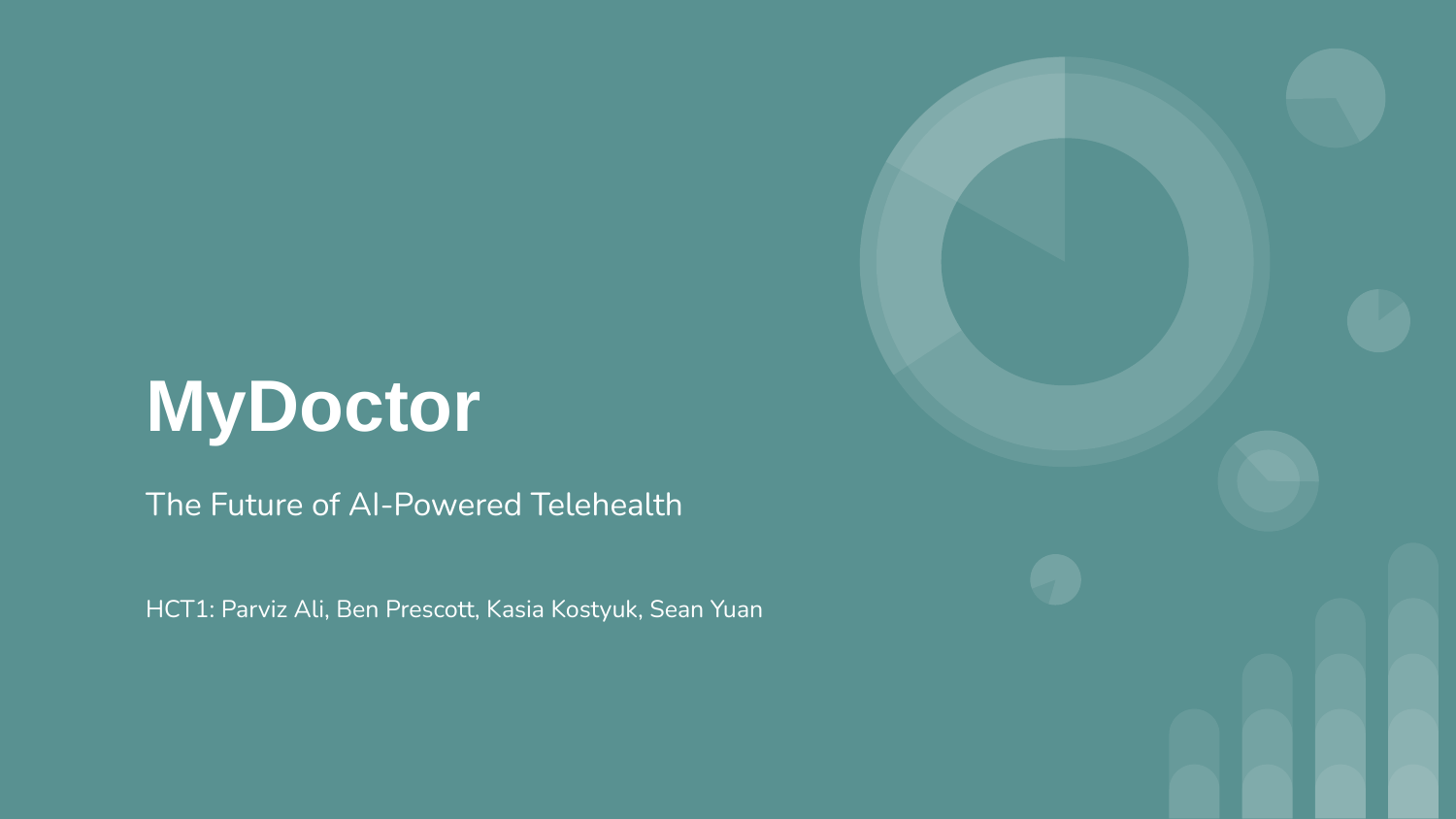

# MyDoctor
The Future of AI-Powered Telehealth
HCT1: Parviz Ali, Ben Prescott, Kasia Kostyuk, Sean Yuan